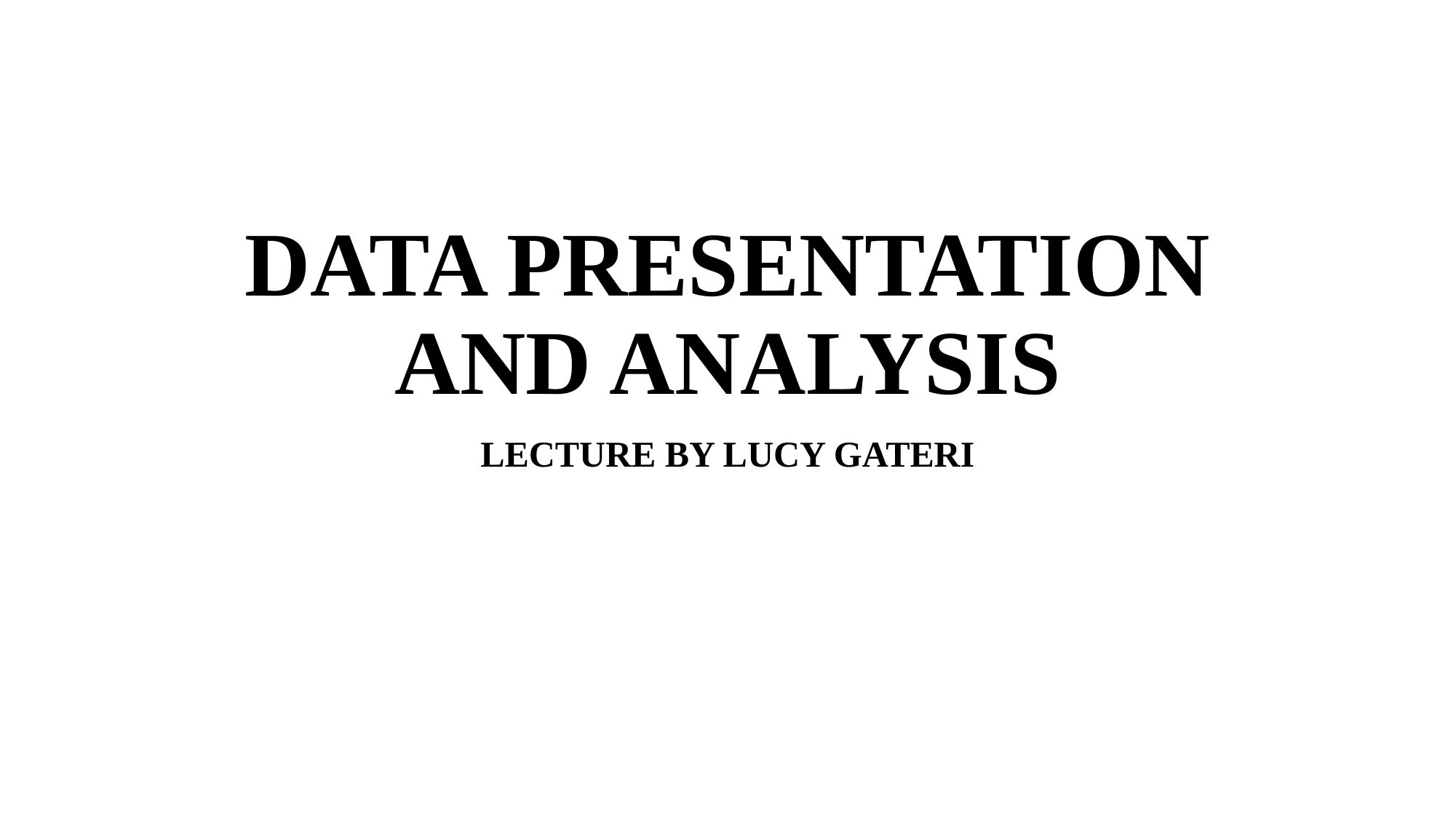

# DATA PRESENTATION AND ANALYSIS
LECTURE BY LUCY GATERI